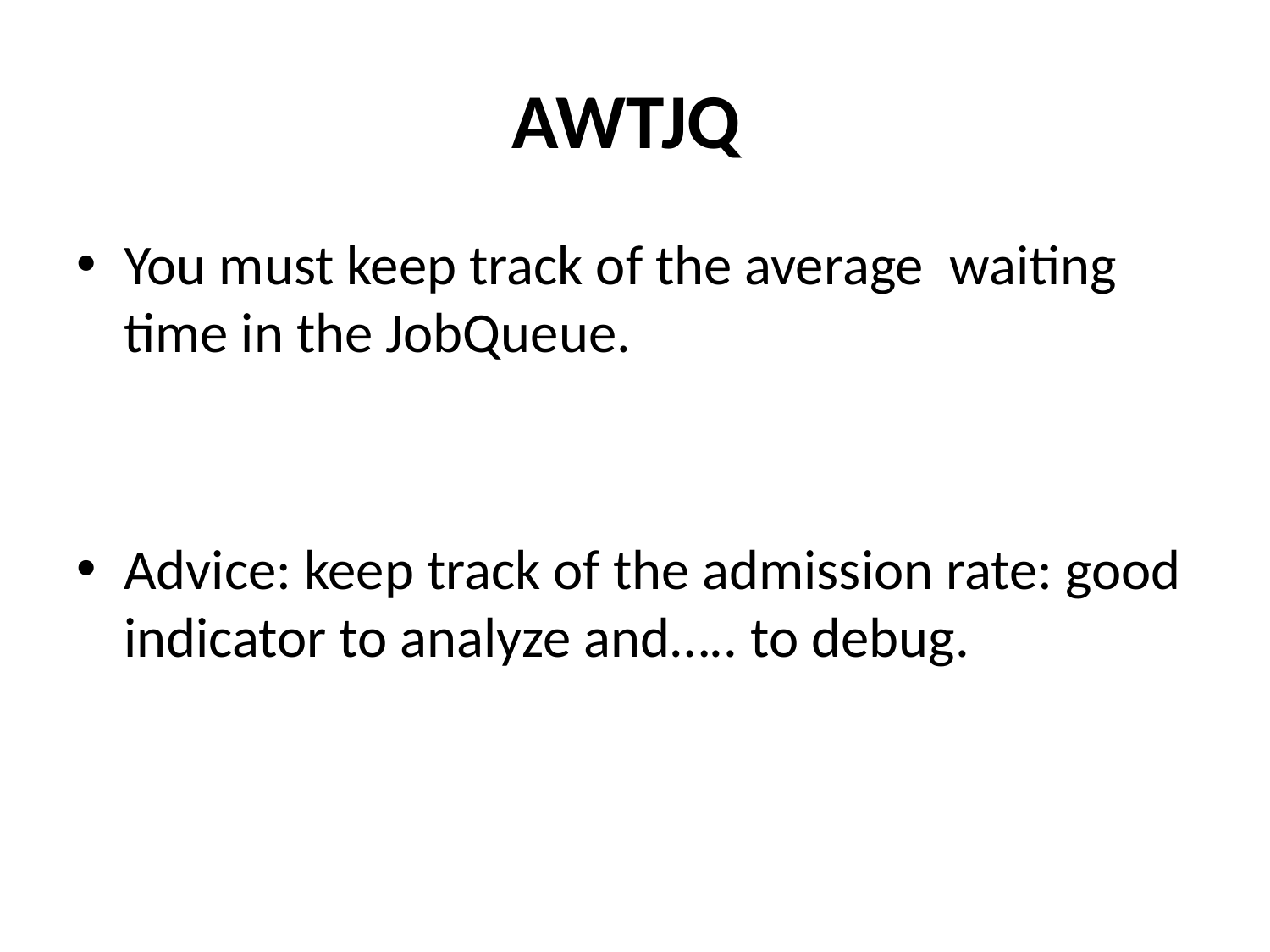

# AWTJQ
You must keep track of the average  waiting time in the JobQueue.

Advice: keep track of the admission rate: good indicator to analyze and….. to debug.